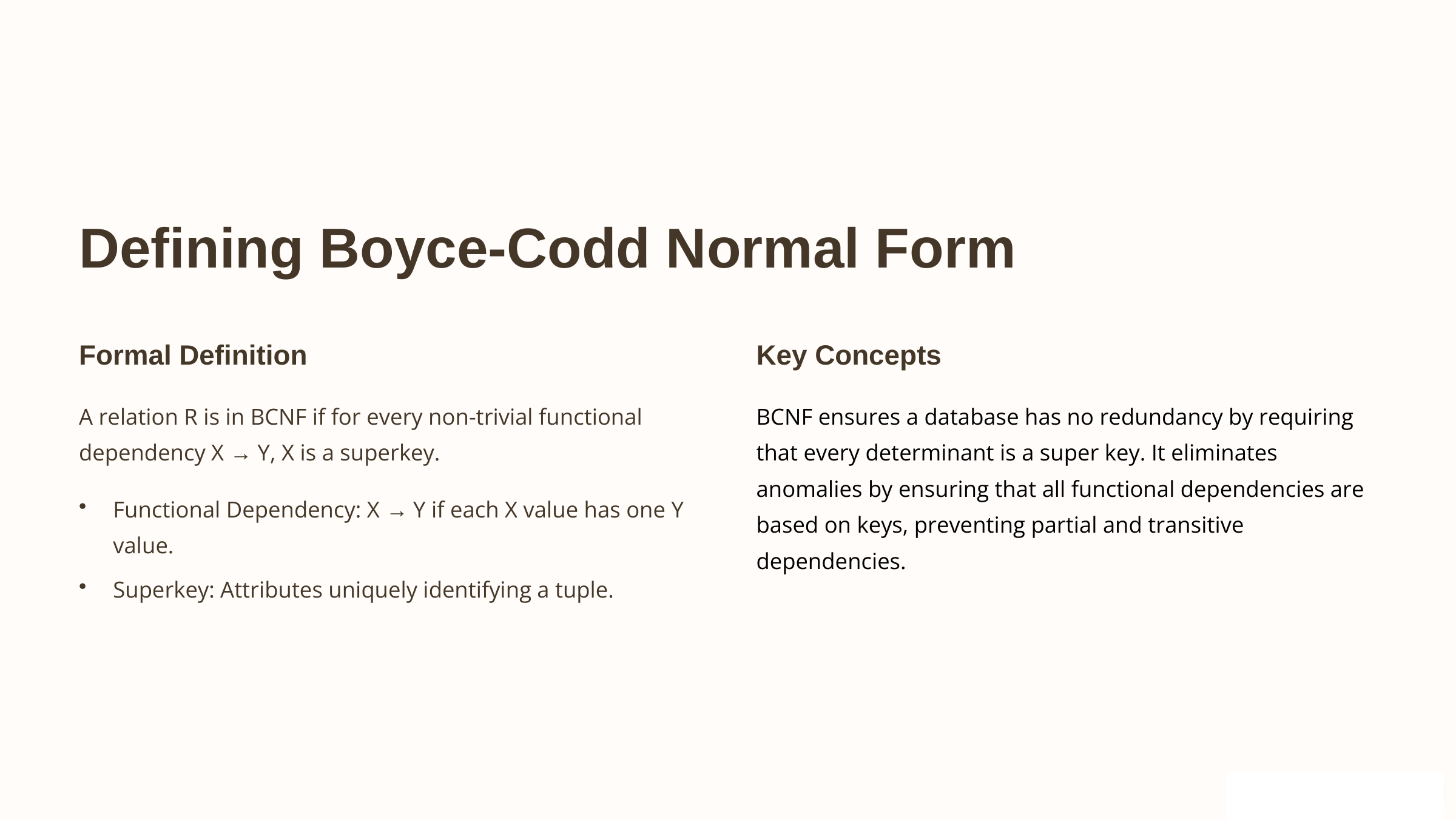

Defining Boyce-Codd Normal Form
Formal Definition
Key Concepts
A relation R is in BCNF if for every non-trivial functional dependency X → Y, X is a superkey.
BCNF ensures a database has no redundancy by requiring that every determinant is a super key. It eliminates anomalies by ensuring that all functional dependencies are based on keys, preventing partial and transitive dependencies.
Functional Dependency: X → Y if each X value has one Y value.
Superkey: Attributes uniquely identifying a tuple.